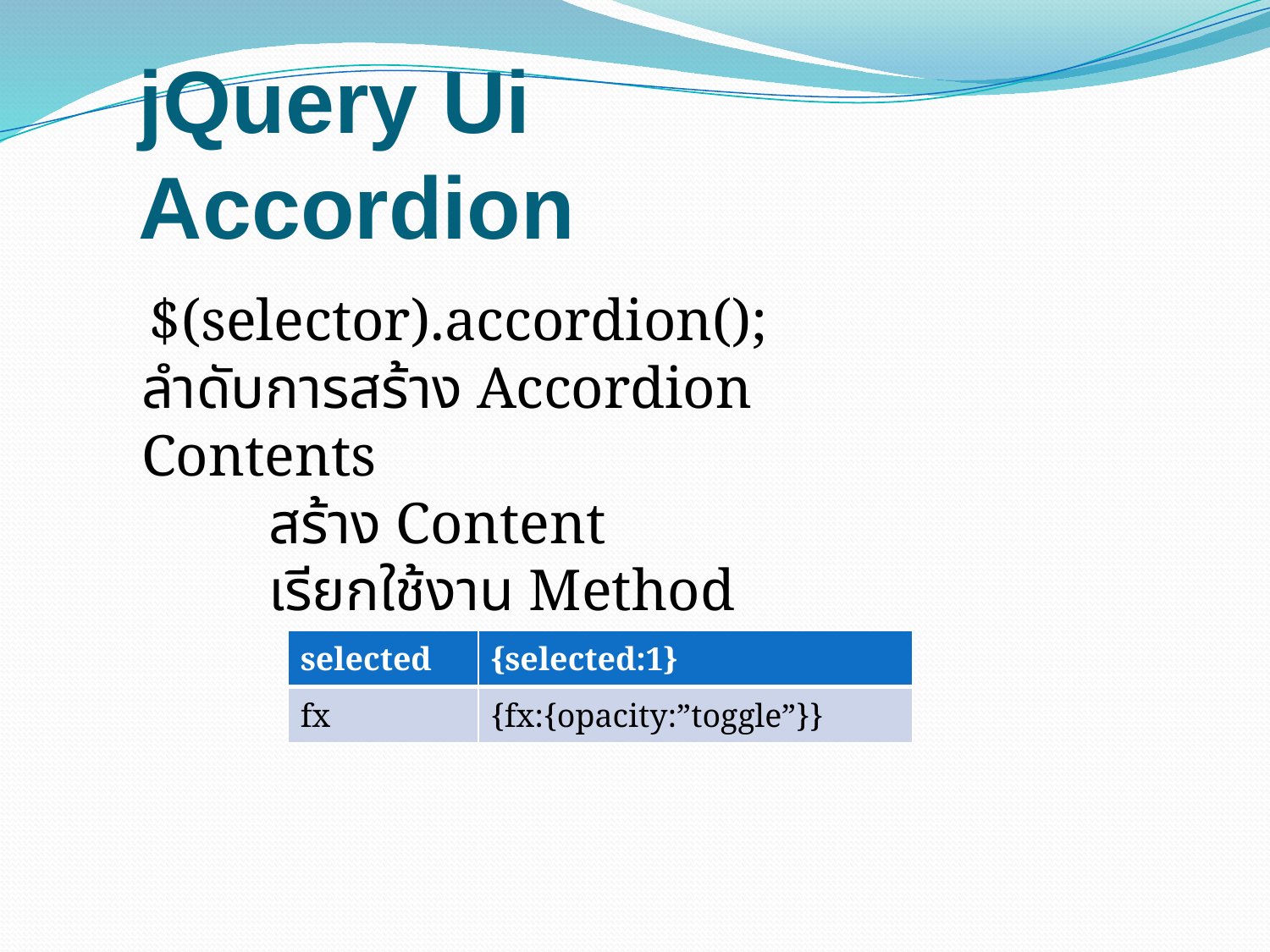

# jQuery Ui Accordion
 $(selector).accordion();
ลำดับการสร้าง Accordion Contents
	สร้าง Content
	เรียกใช้งาน Method
| selected | {selected:1} |
| --- | --- |
| fx | {fx:{opacity:”toggle”}} |